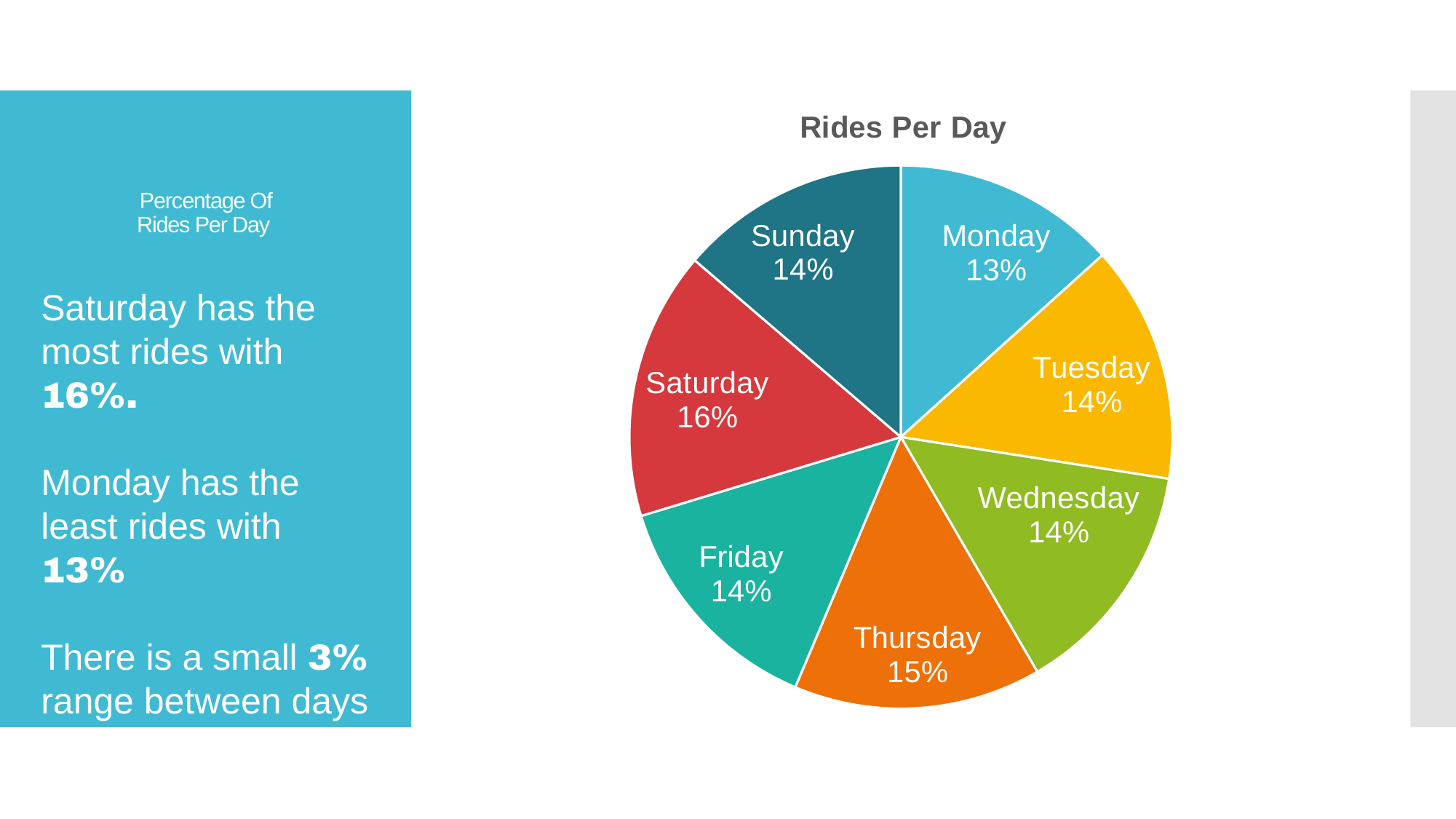

### Chart: Rides Per Day

| Category | Total |
|---|---|
| Monday | 0.13320231752827053 |
| Tuesday | 0.14140747958652528 |
| Wednesday | 0.14156287805341075 |
| Thursday | 0.14741512691318986 |
| Friday | 0.13947545432012864 |
| Saturday | 0.15970964678010482 |
| Sunday | 0.13722709681837014 |
Casual riders
# Percentage Of Rides Per Day
Saturday has the most rides with 16%.

Monday has the least rides with 13%

There is a small 3% range between days